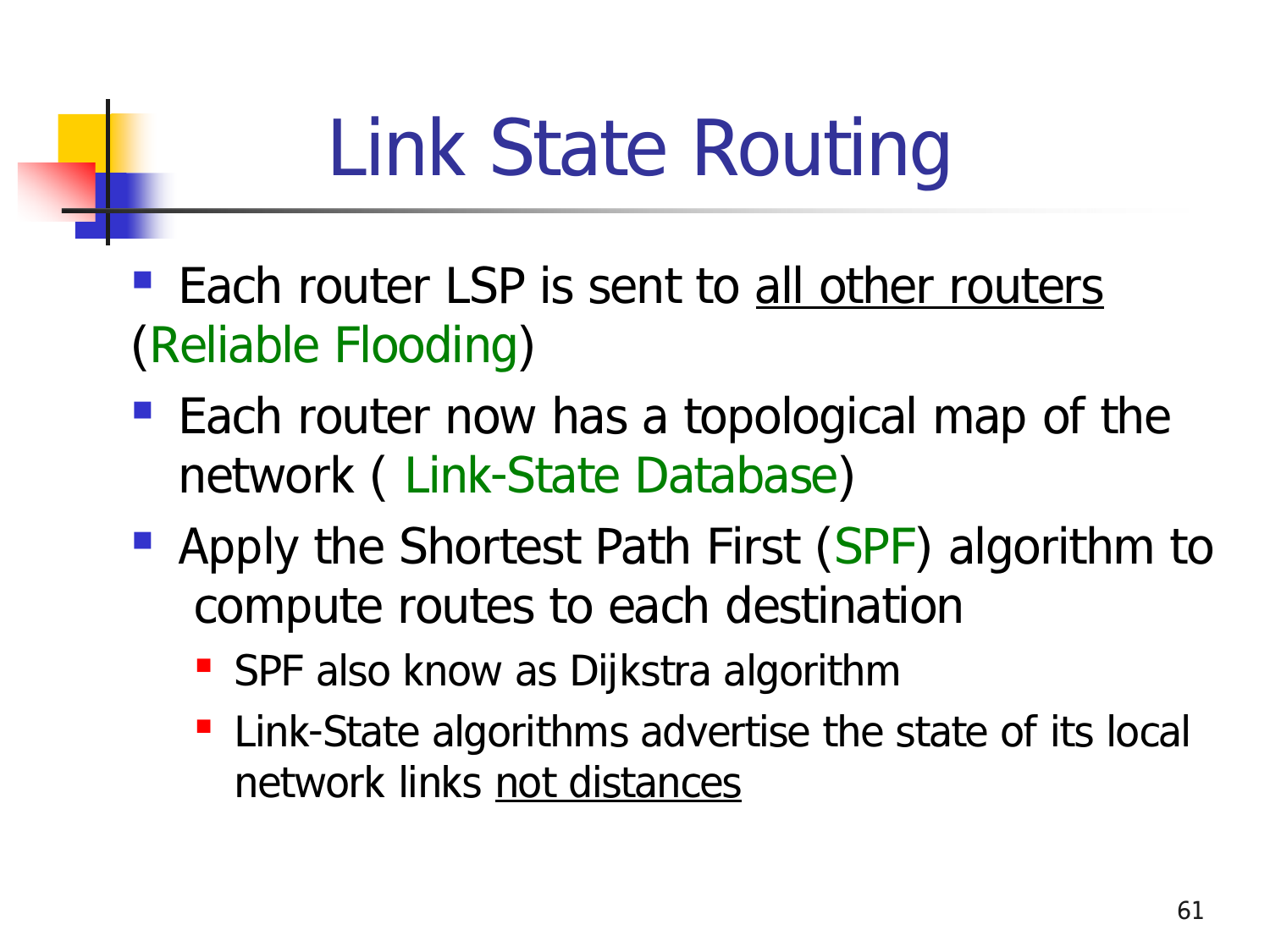

# Link State Routing
Each router LSP is sent to all other routers
(Reliable Flooding)
Each router now has a topological map of the  network ( Link-State Database)
Apply the Shortest Path First (SPF) algorithm to  compute routes to each destination
SPF also know as Dijkstra algorithm
Link-State algorithms advertise the state of its local  network links not distances
61